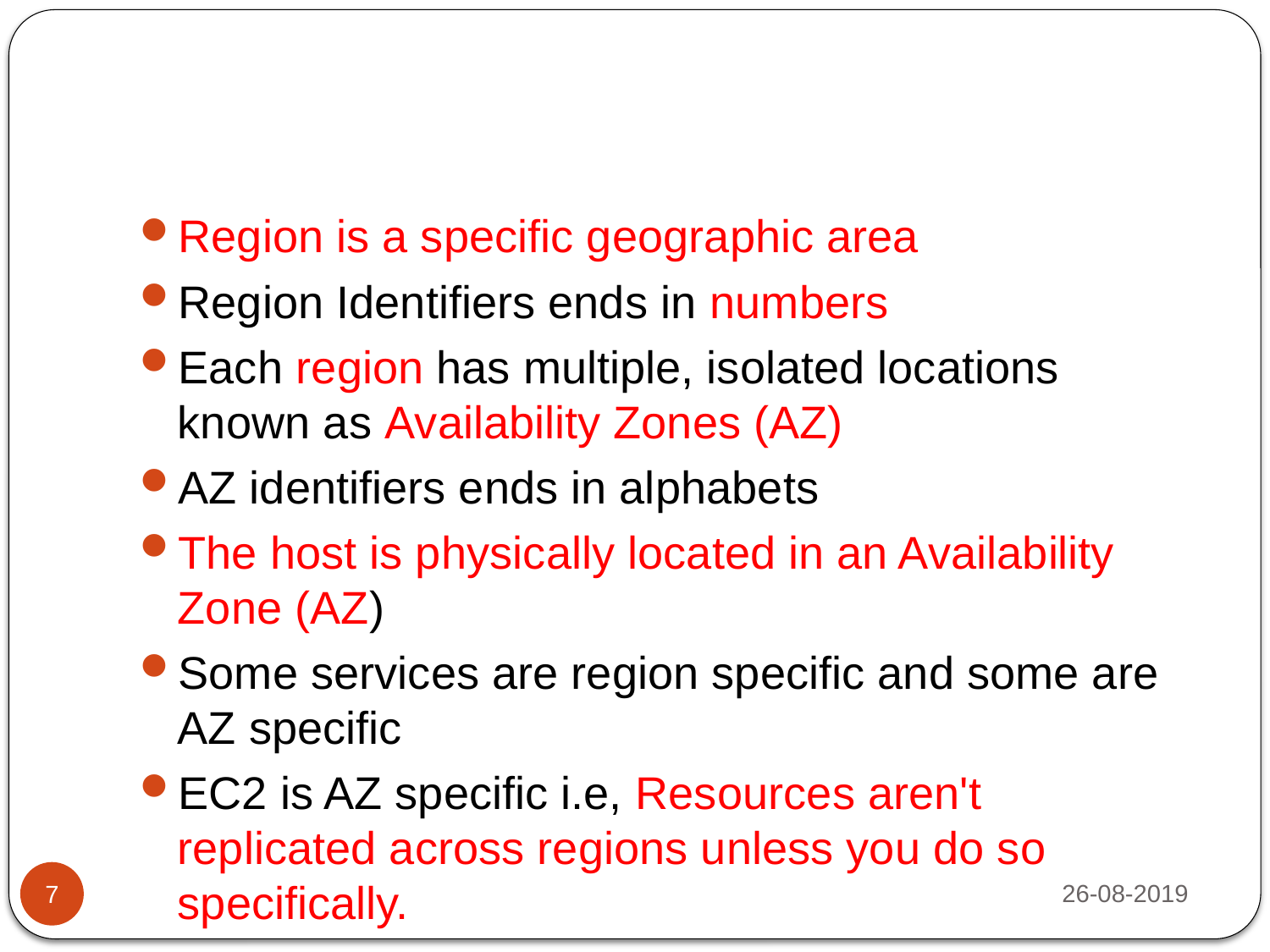

#
Region is a specific geographic area
Region Identifiers ends in numbers
Each region has multiple, isolated locations known as Availability Zones (AZ)
AZ identifiers ends in alphabets
The host is physically located in an Availability Zone (AZ)
Some services are region specific and some are AZ specific
EC2 is AZ specific i.e, Resources aren't replicated across regions unless you do so specifically.

26-08-2019
7